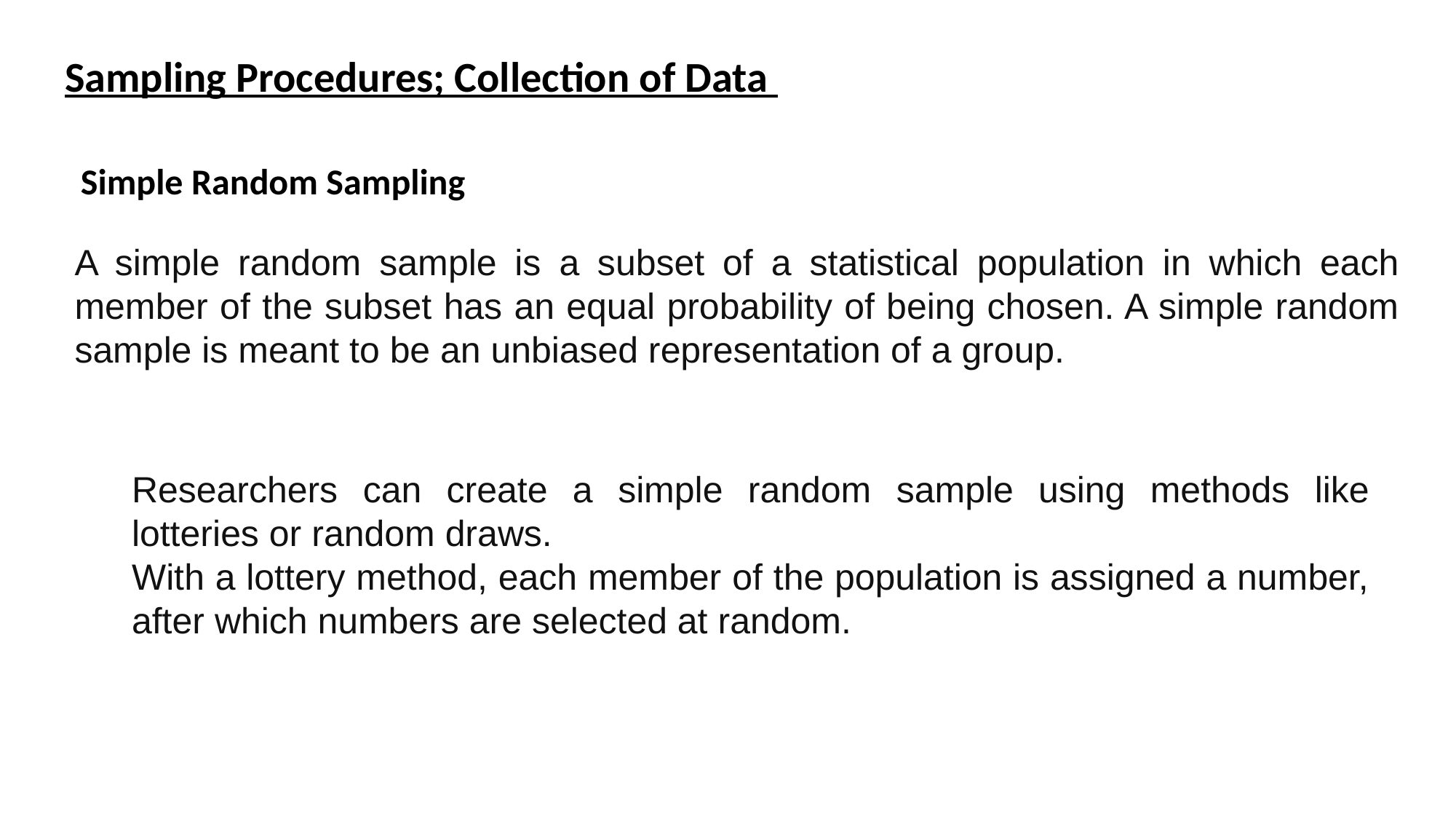

Sampling Procedures; Collection of Data
Simple Random Sampling
A simple random sample is a subset of a statistical population in which each member of the subset has an equal probability of being chosen. A simple random sample is meant to be an unbiased representation of a group.
Researchers can create a simple random sample using methods like lotteries or random draws.
With a lottery method, each member of the population is assigned a number, after which numbers are selected at random.